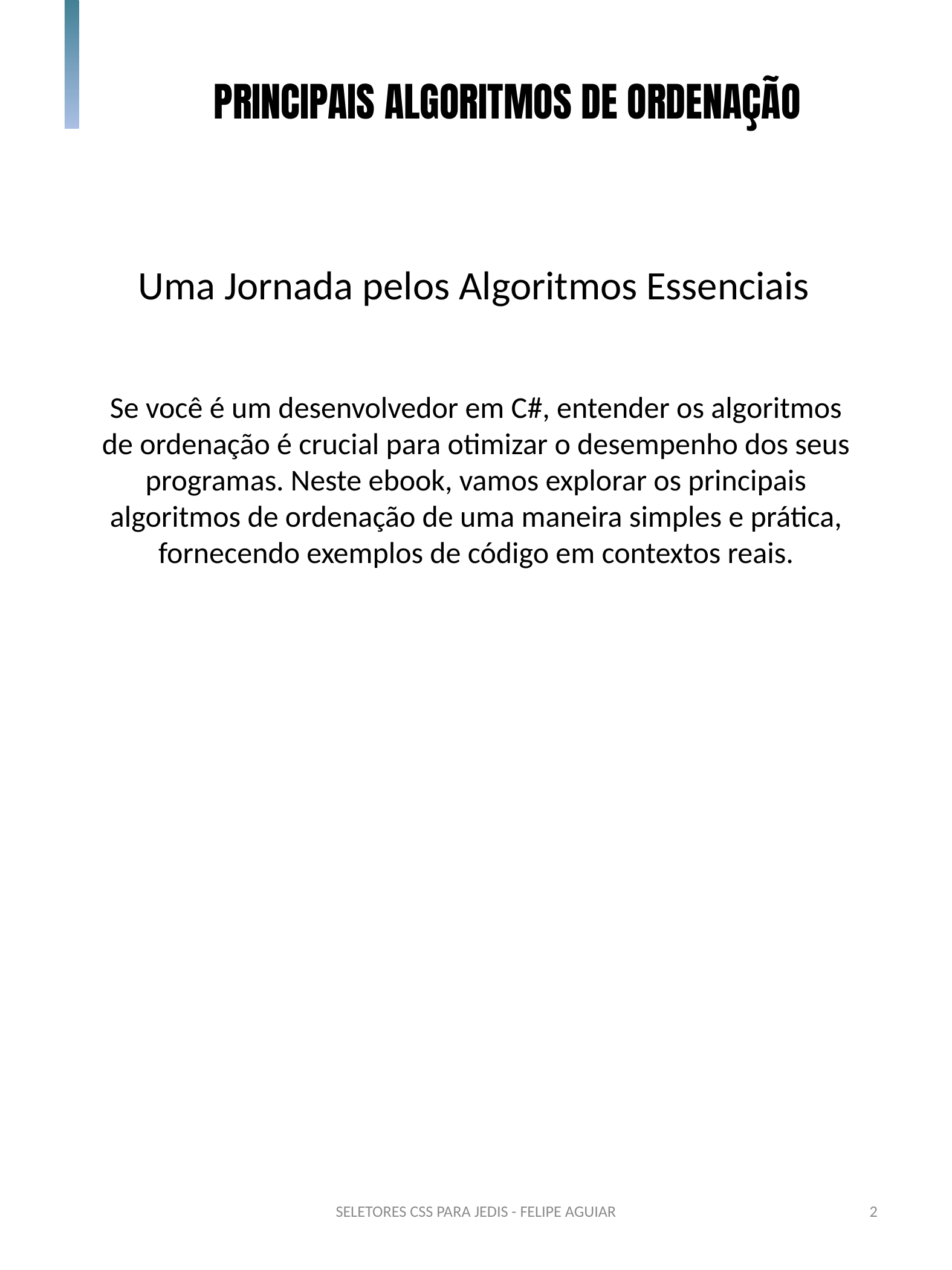

PRINCIPAIS ALGORITMOS DE ORDENAÇÃO
Uma Jornada pelos Algoritmos Essenciais
Se você é um desenvolvedor em C#, entender os algoritmos de ordenação é crucial para otimizar o desempenho dos seus programas. Neste ebook, vamos explorar os principais algoritmos de ordenação de uma maneira simples e prática, fornecendo exemplos de código em contextos reais.
SELETORES CSS PARA JEDIS - FELIPE AGUIAR
2